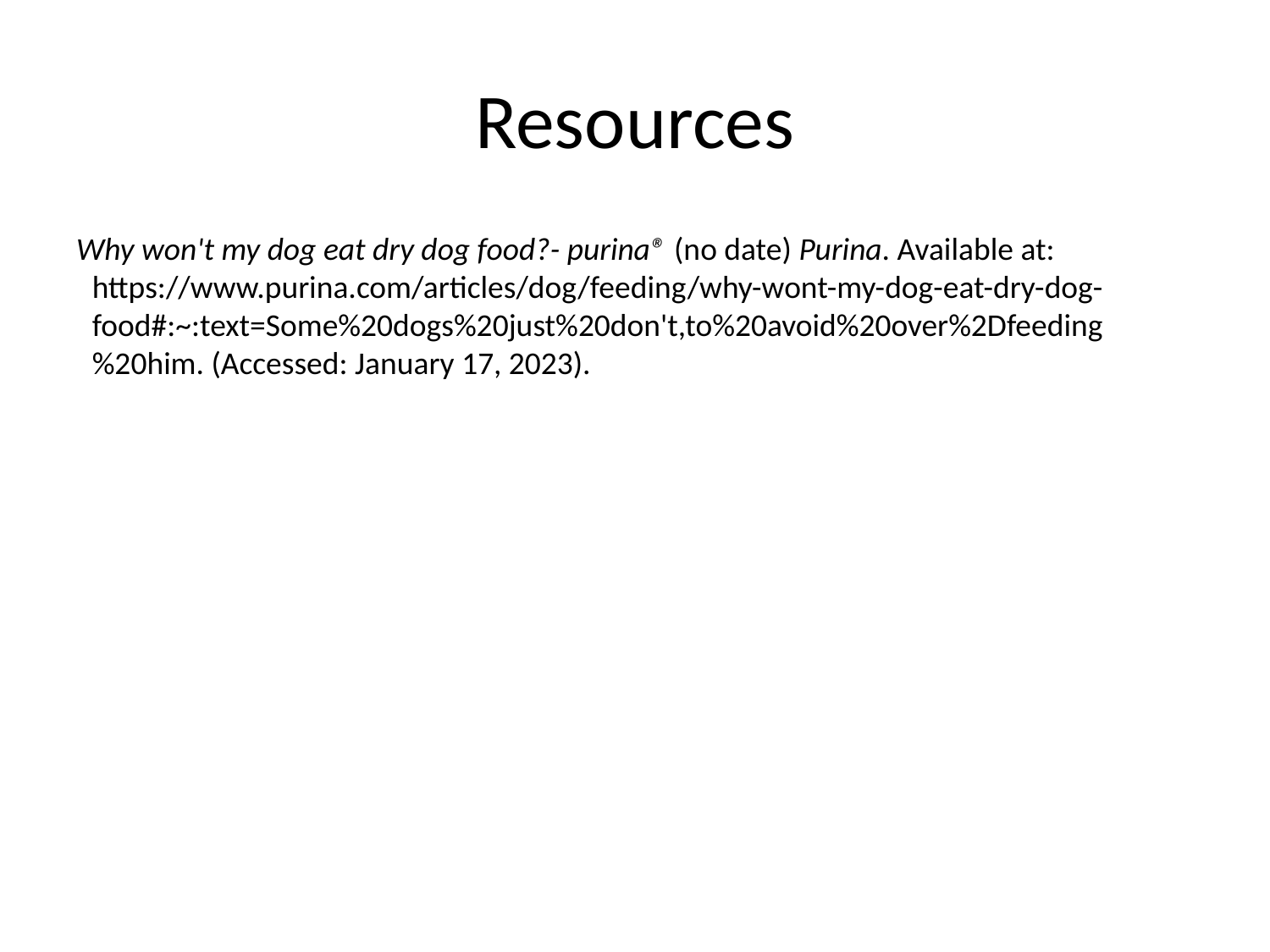

# Resources
Why won't my dog eat dry dog food?- purina® (no date) Purina. Available at: https://www.purina.com/articles/dog/feeding/why-wont-my-dog-eat-dry-dog-food#:~:text=Some%20dogs%20just%20don't,to%20avoid%20over%2Dfeeding%20him. (Accessed: January 17, 2023).